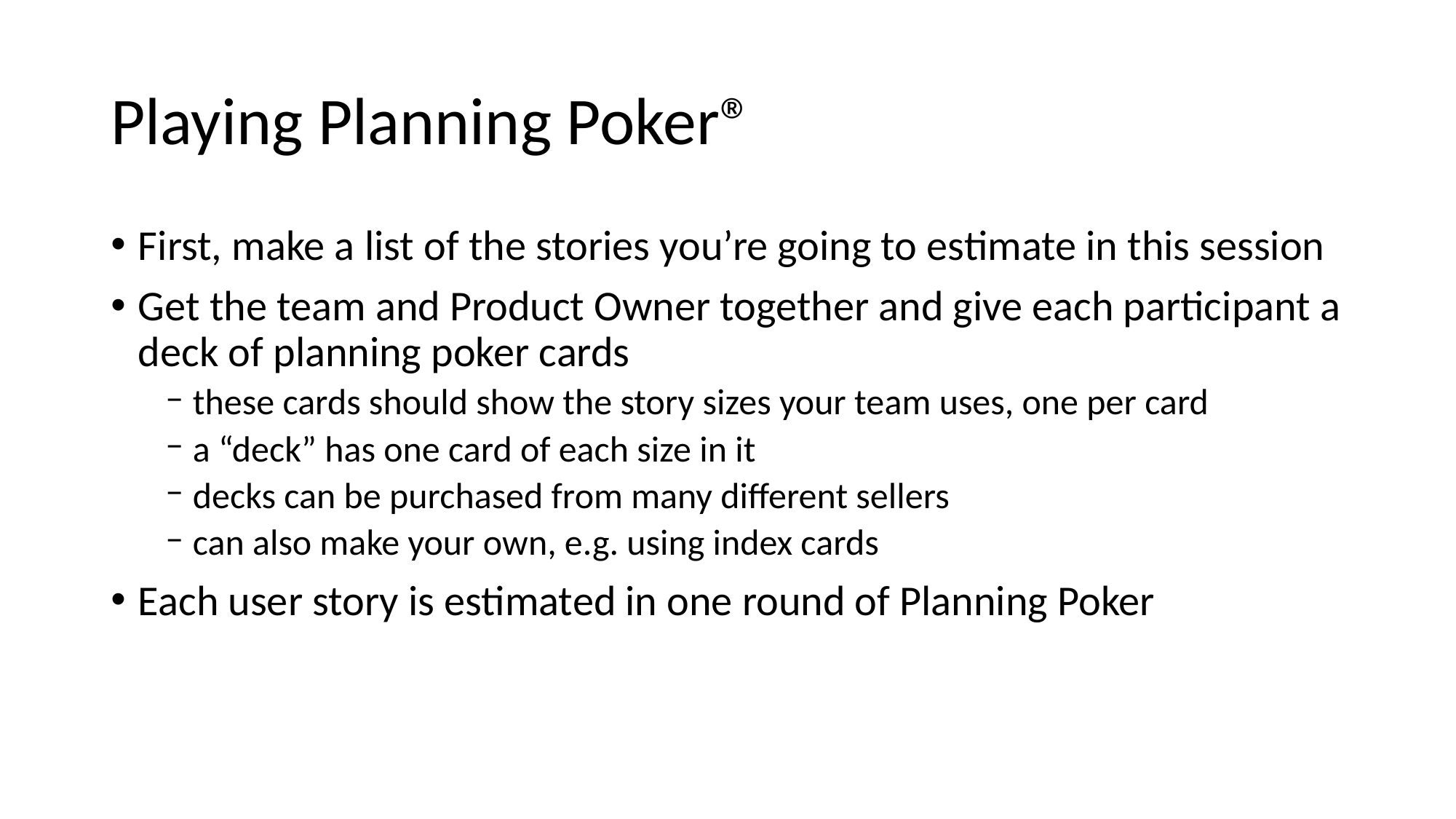

# Playing Planning Poker®
First, make a list of the stories you’re going to estimate in this session
Get the team and Product Owner together and give each participant a deck of planning poker cards
these cards should show the story sizes your team uses, one per card
a “deck” has one card of each size in it
decks can be purchased from many different sellers
can also make your own, e.g. using index cards
Each user story is estimated in one round of Planning Poker